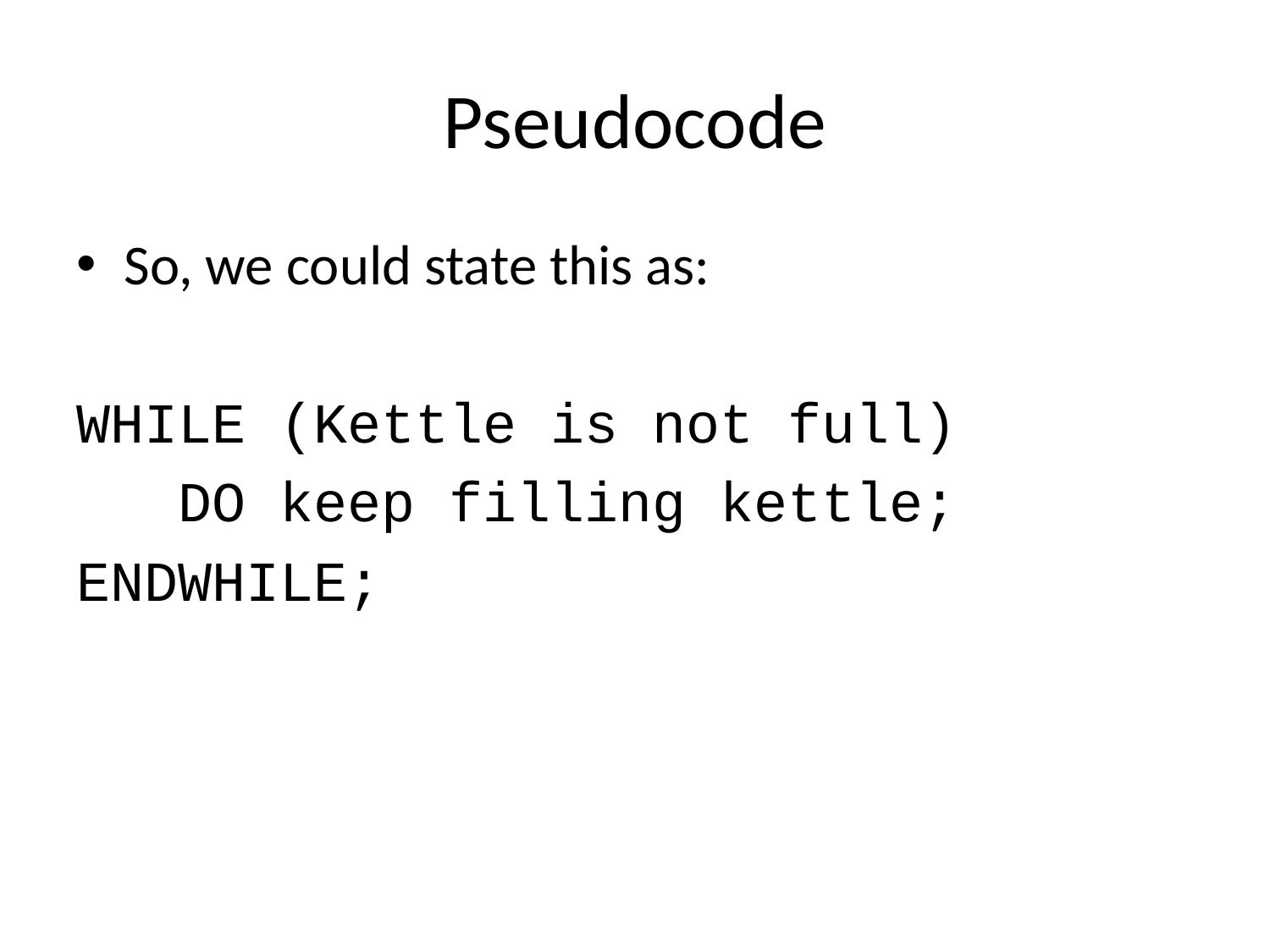

# Pseudocode
So, we could state this as:

WHILE (Kettle is not full)
   DO keep filling kettle;
ENDWHILE;